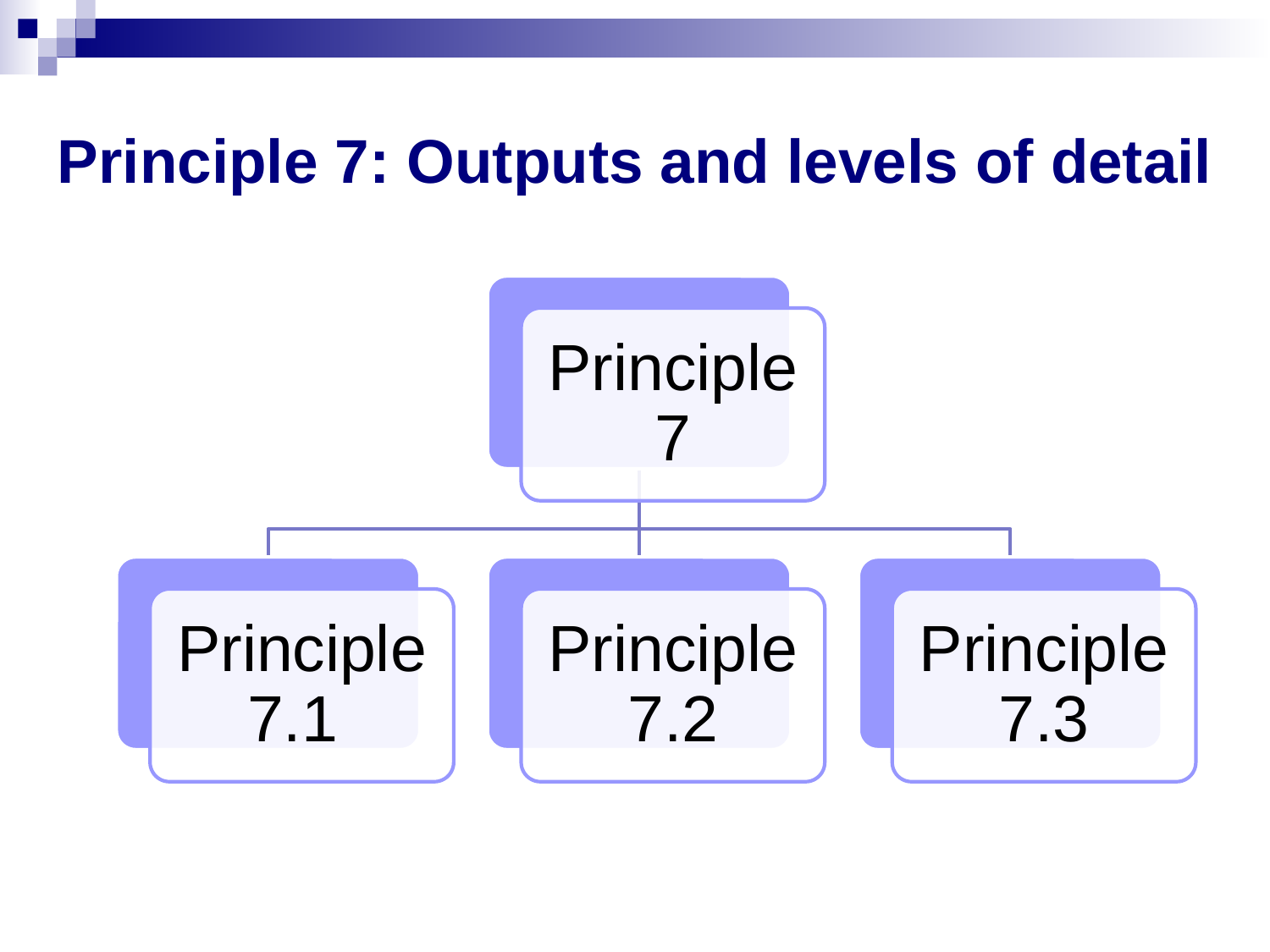

# Principle 7: Outputs and levels of detail

Principle 7

Principle 7.1
Principle 7.2
Principle 7.3